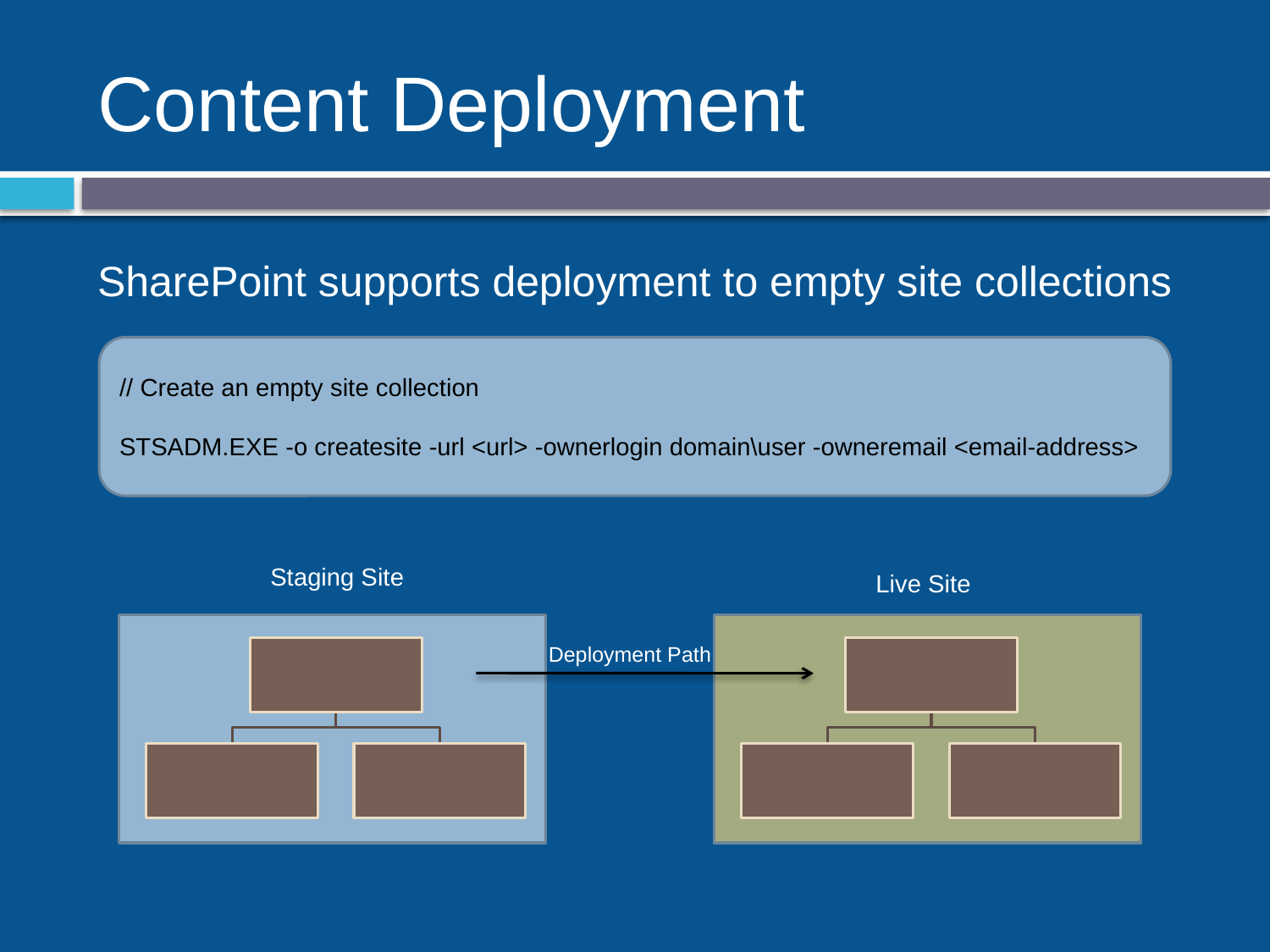

# Content Deployment
SharePoint supports deployment to empty site collections
// Create an empty site collection

STSADM.EXE -o createsite -url <url> -ownerlogin domain\user -owneremail <email-address>
Staging Site
Live Site

Deployment Path